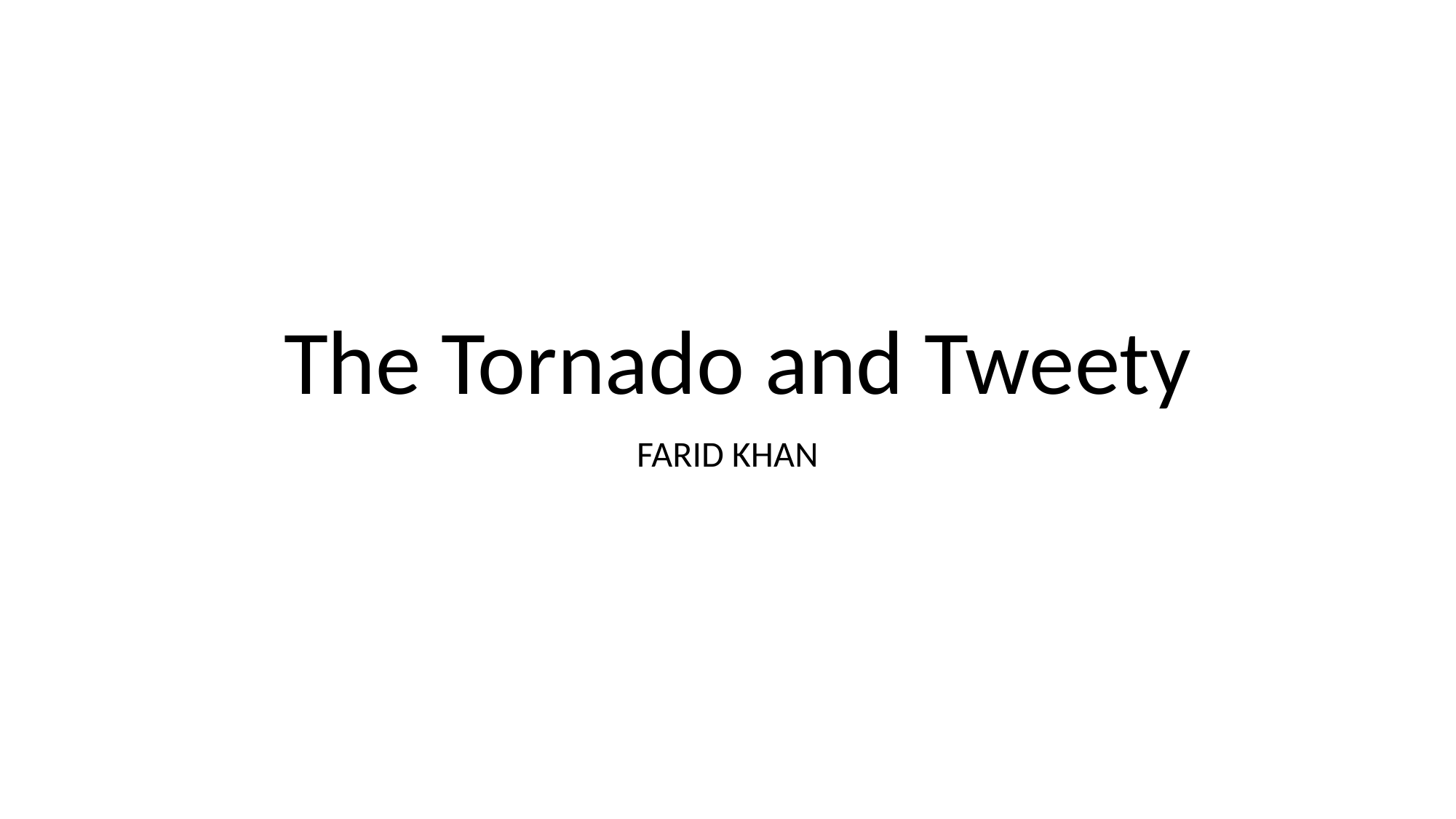

# The Tornado and Tweety
FARID KHAN